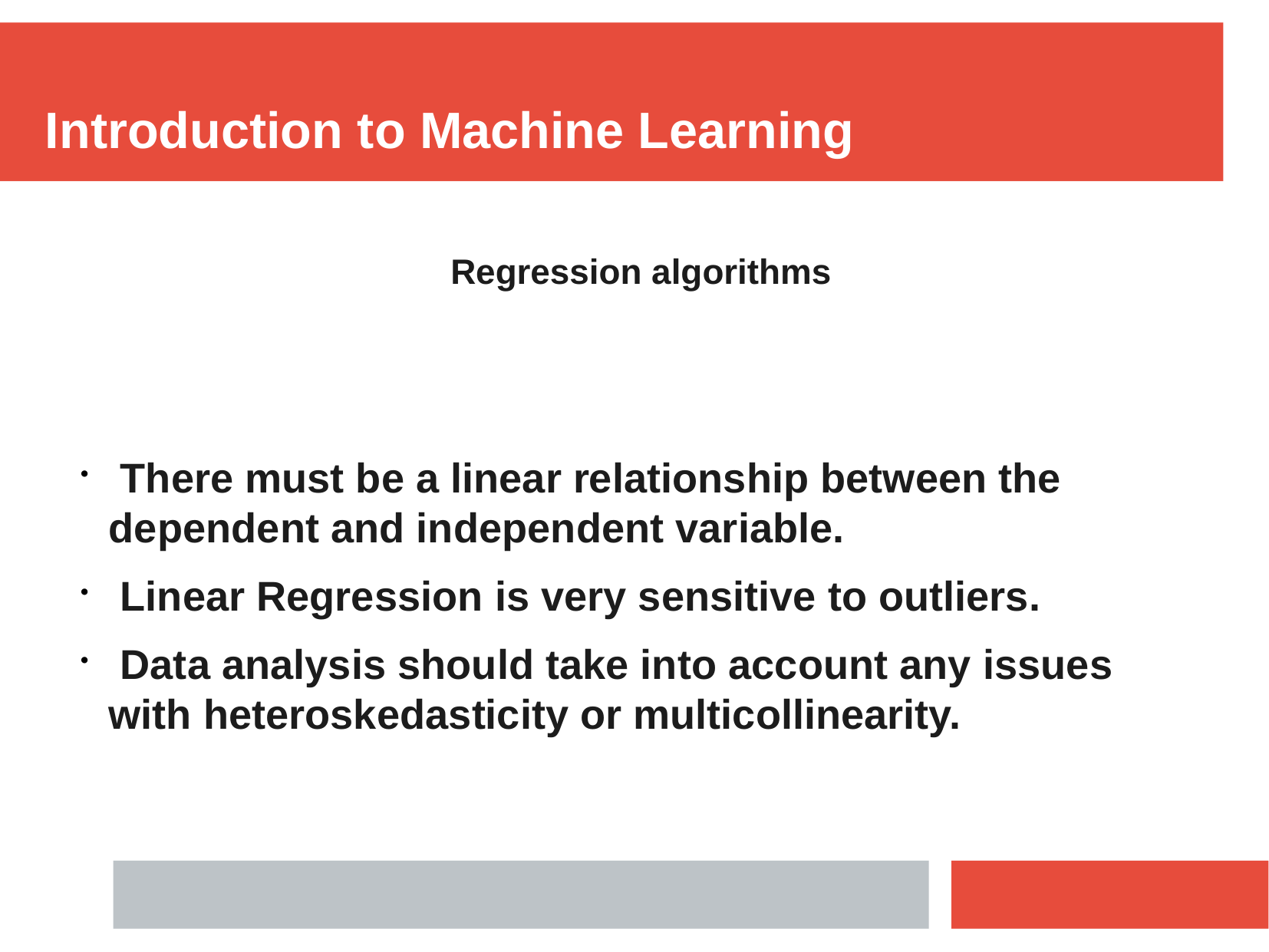

Introduction to Machine Learning
Regression algorithms

 There must be a linear relationship between the dependent and independent variable.
 Linear Regression is very sensitive to outliers.
 Data analysis should take into account any issues with heteroskedasticity or multicollinearity.